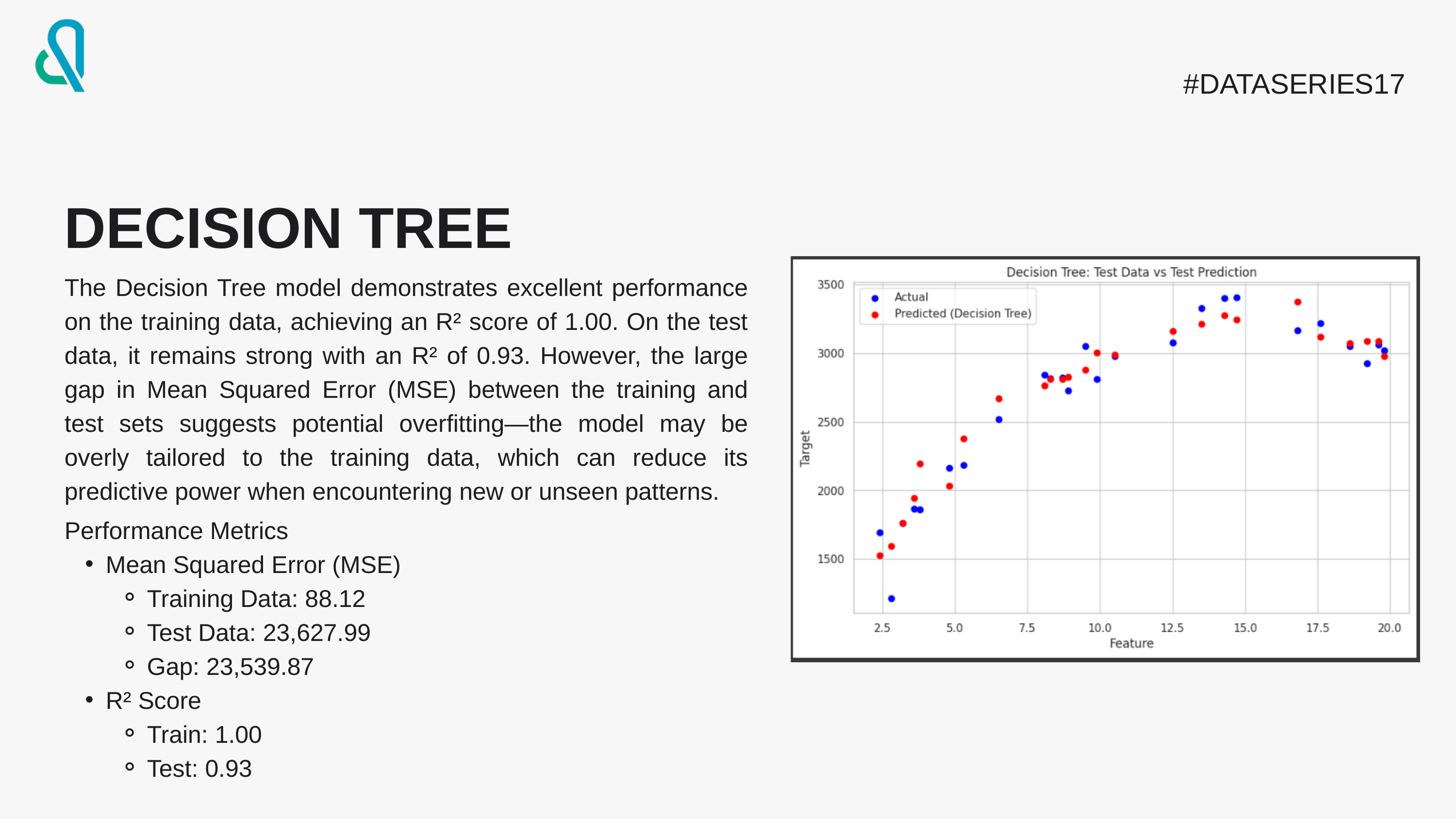

#DATASERIES17
DECISION TREE

The Decision Tree model demonstrates excellent performance on the training data, achieving an R² score of 1.00. On the test data, it remains strong with an R² of 0.93. However, the large gap in Mean Squared Error (MSE) between the training and test sets suggests potential overfitting—the model may be overly tailored to the training data, which can reduce its predictive power when encountering new or unseen patterns.
Performance Metrics
Mean Squared Error (MSE)
Training Data: 88.12
Test Data: 23,627.99
Gap: 23,539.87
R² Score
Train: 1.00
Test: 0.93